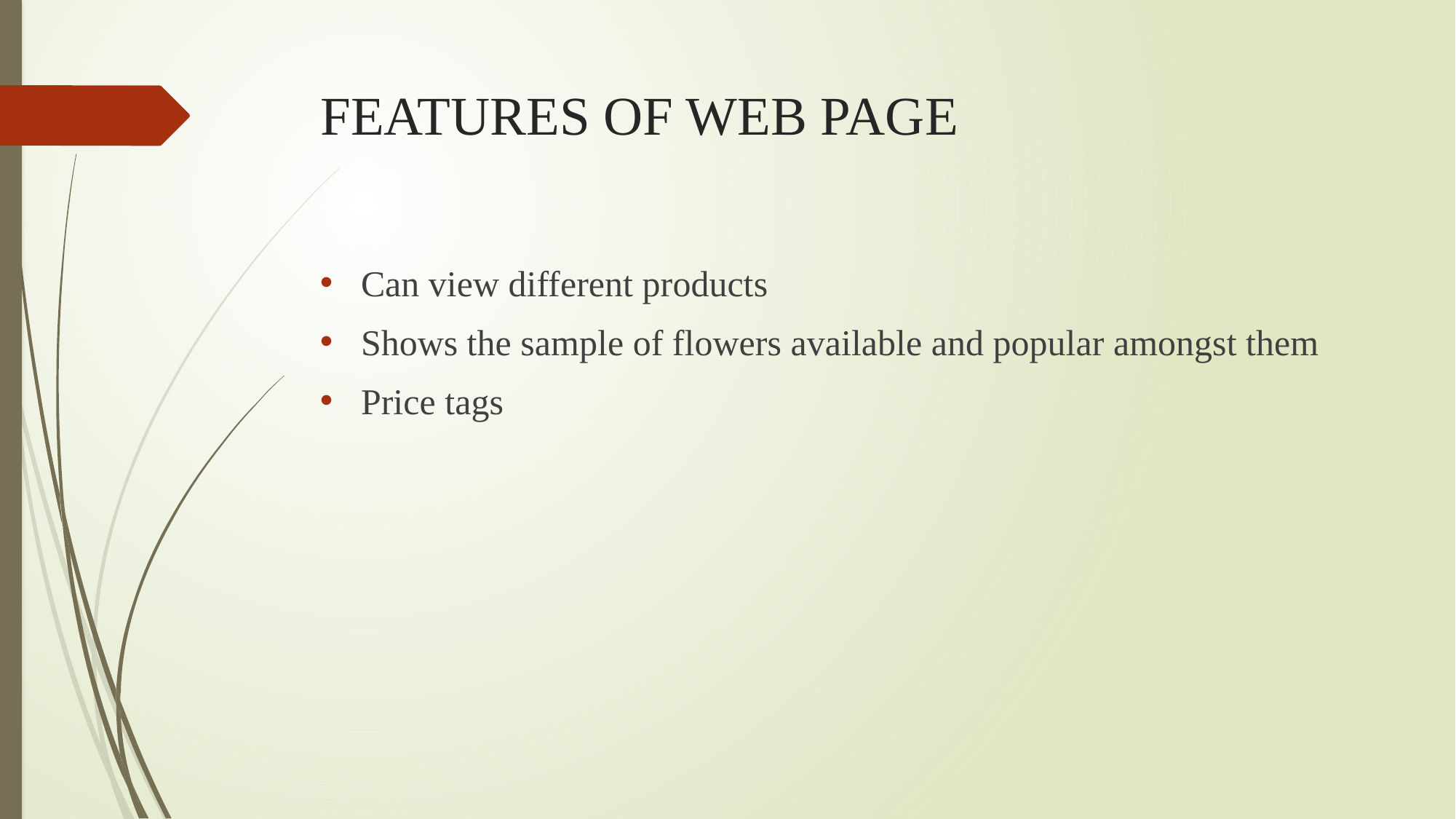

# FEATURES OF WEB PAGE
Can view different products
Shows the sample of flowers available and popular amongst them
Price tags